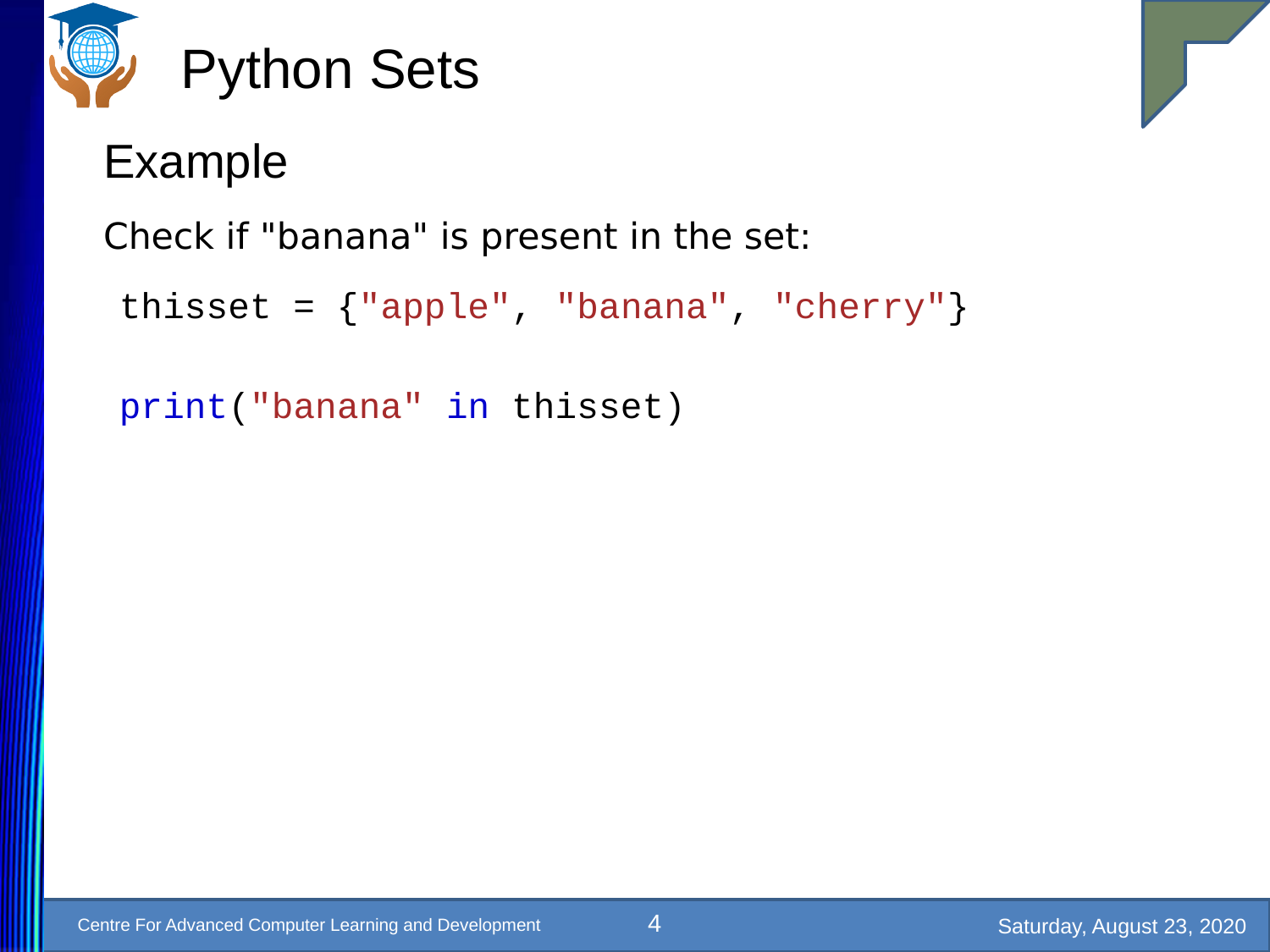

# Python Sets
Example
Check if "banana" is present in the set:
thisset = {"apple", "banana", "cherry"}

print("banana" in thisset)

4
Saturday, August 23, 2020